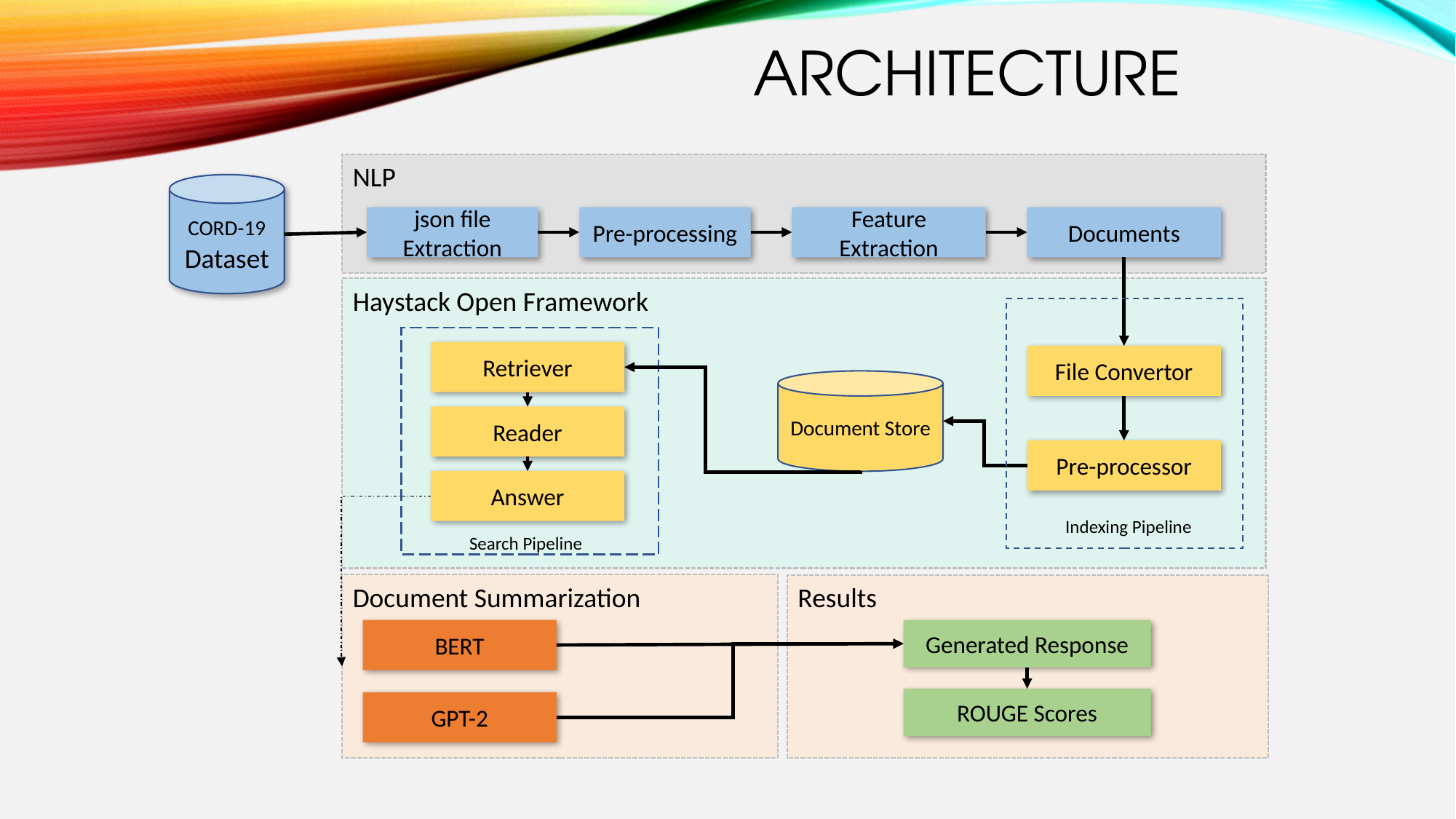

Architecture
NLP
CORD-19 Dataset
json file Extraction
Pre-processing
Feature Extraction
Documents
Haystack Open Framework

Retriever
File Convertor
Document Store
Reader
Pre-processor
Answer
Indexing Pipeline
Search Pipeline
Document Summarization
Results
BERT
Generated Response
ROUGE Scores
GPT-2